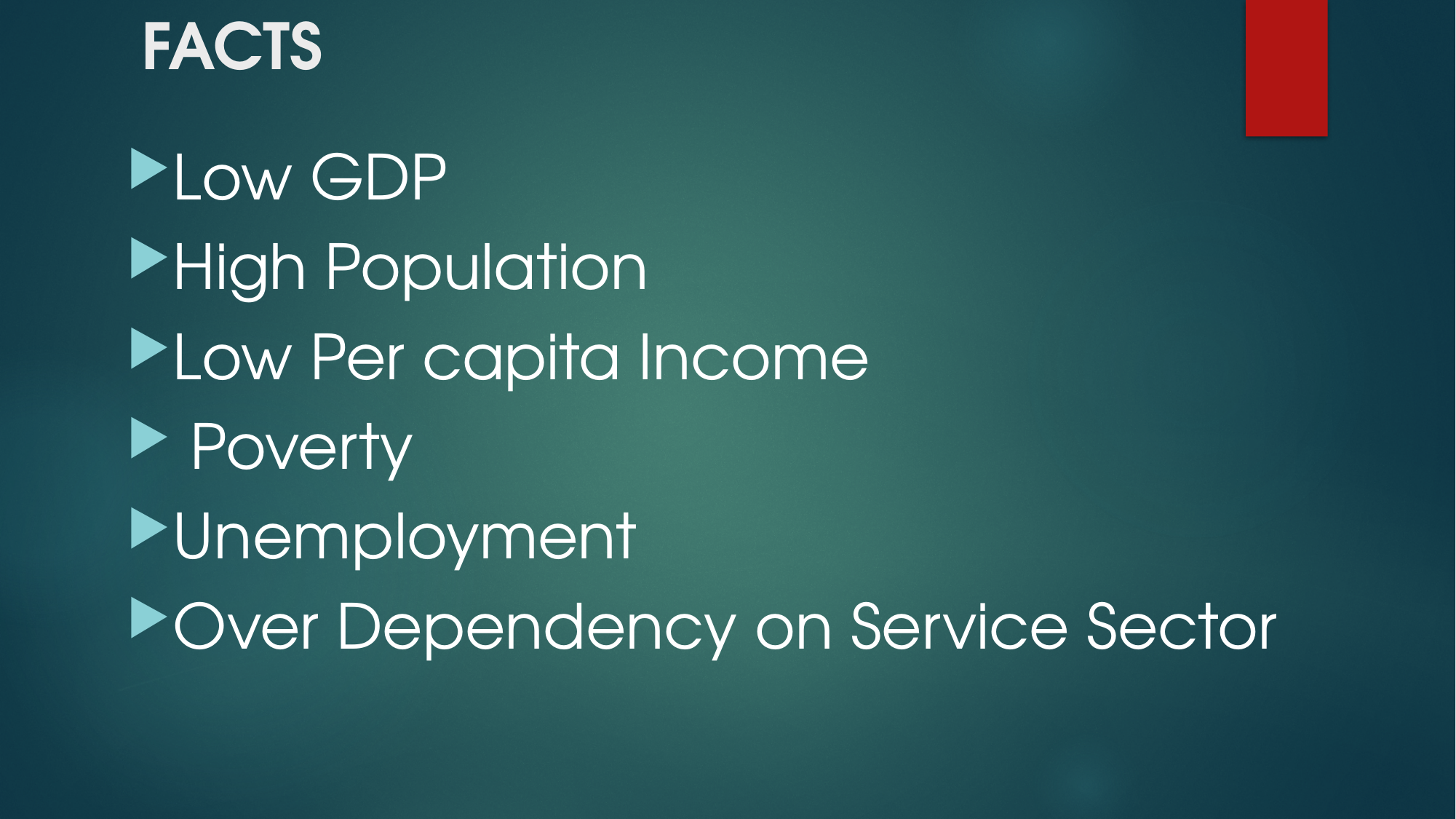

# FACTS
Low GDP
High Population
Low Per capita Income
 Poverty
Unemployment
Over Dependency on Service Sector